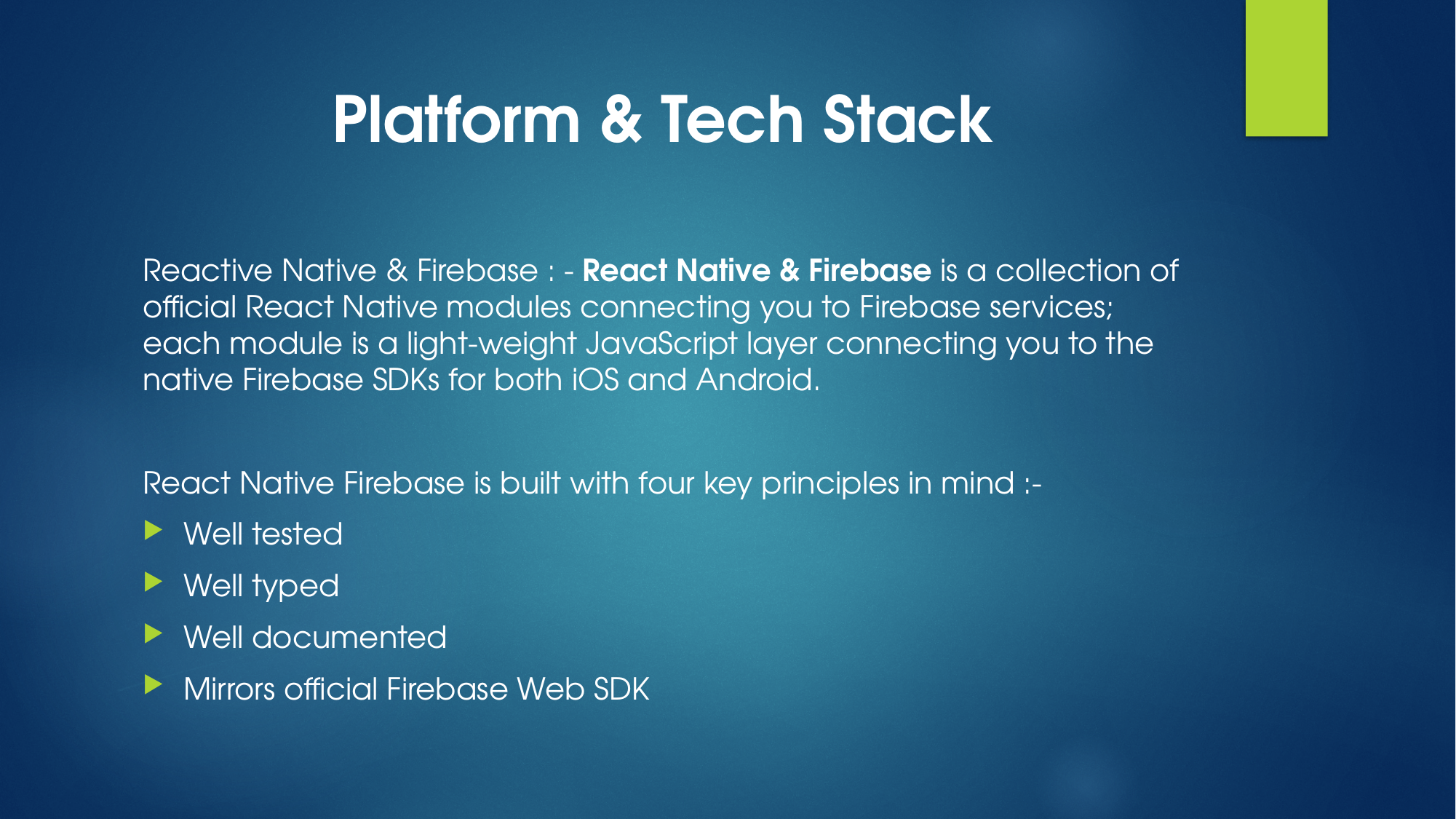

# Platform & Tech Stack
Reactive Native & Firebase : - React Native & Firebase is a collection of official React Native modules connecting you to Firebase services; each module is a light-weight JavaScript layer connecting you to the native Firebase SDKs for both iOS and Android.

React Native Firebase is built with four key principles in mind :-
Well tested
Well typed
Well documented
Mirrors official Firebase Web SDK